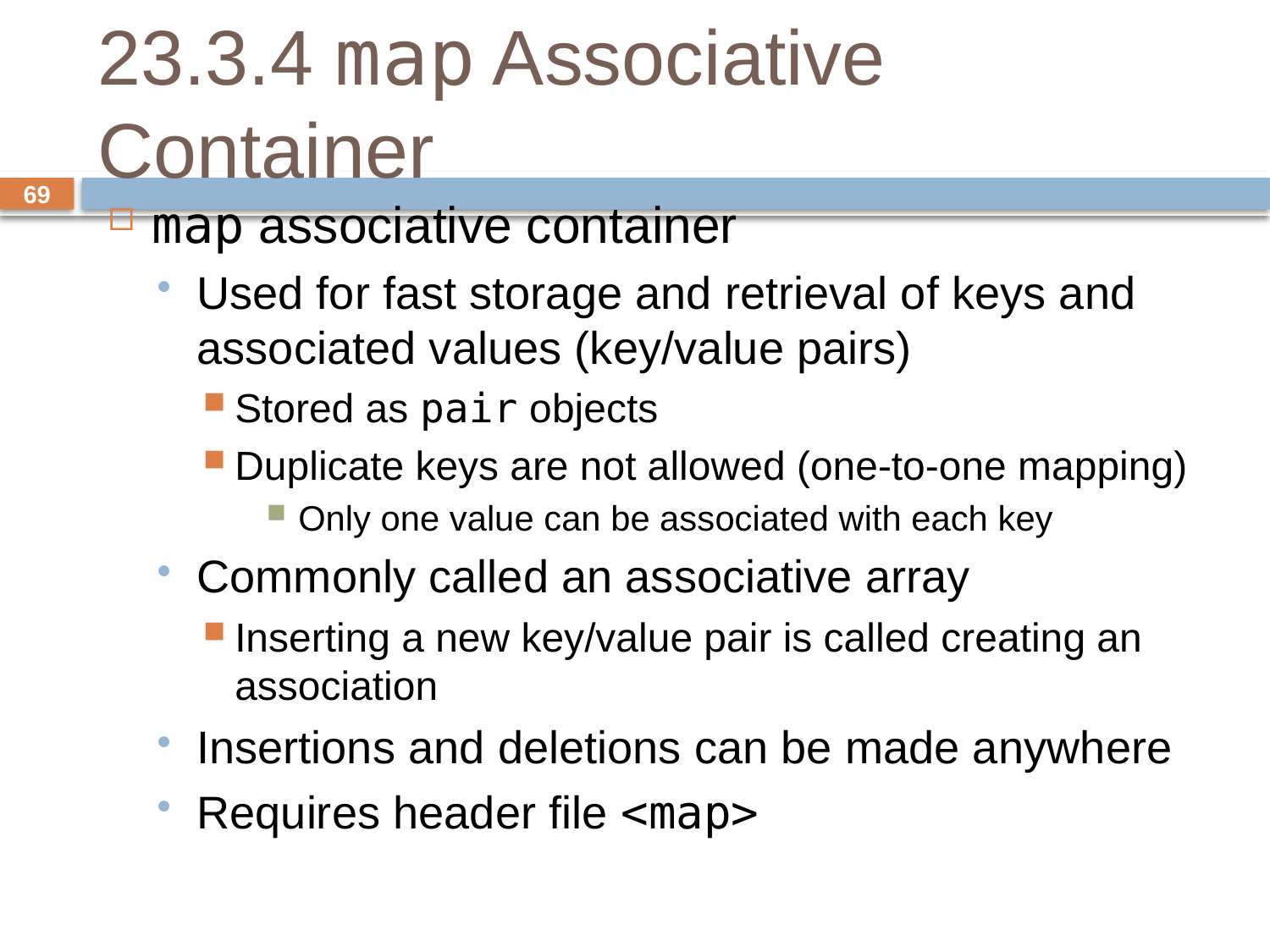

# 23.3.4 map Associative Container
map associative container
Used for fast storage and retrieval of keys and associated values (key/value pairs)
Stored as pair objects
Duplicate keys are not allowed (one-to-one mapping)
Only one value can be associated with each key
Commonly called an associative array
Inserting a new key/value pair is called creating an association
Insertions and deletions can be made anywhere
Requires header file <map>
69